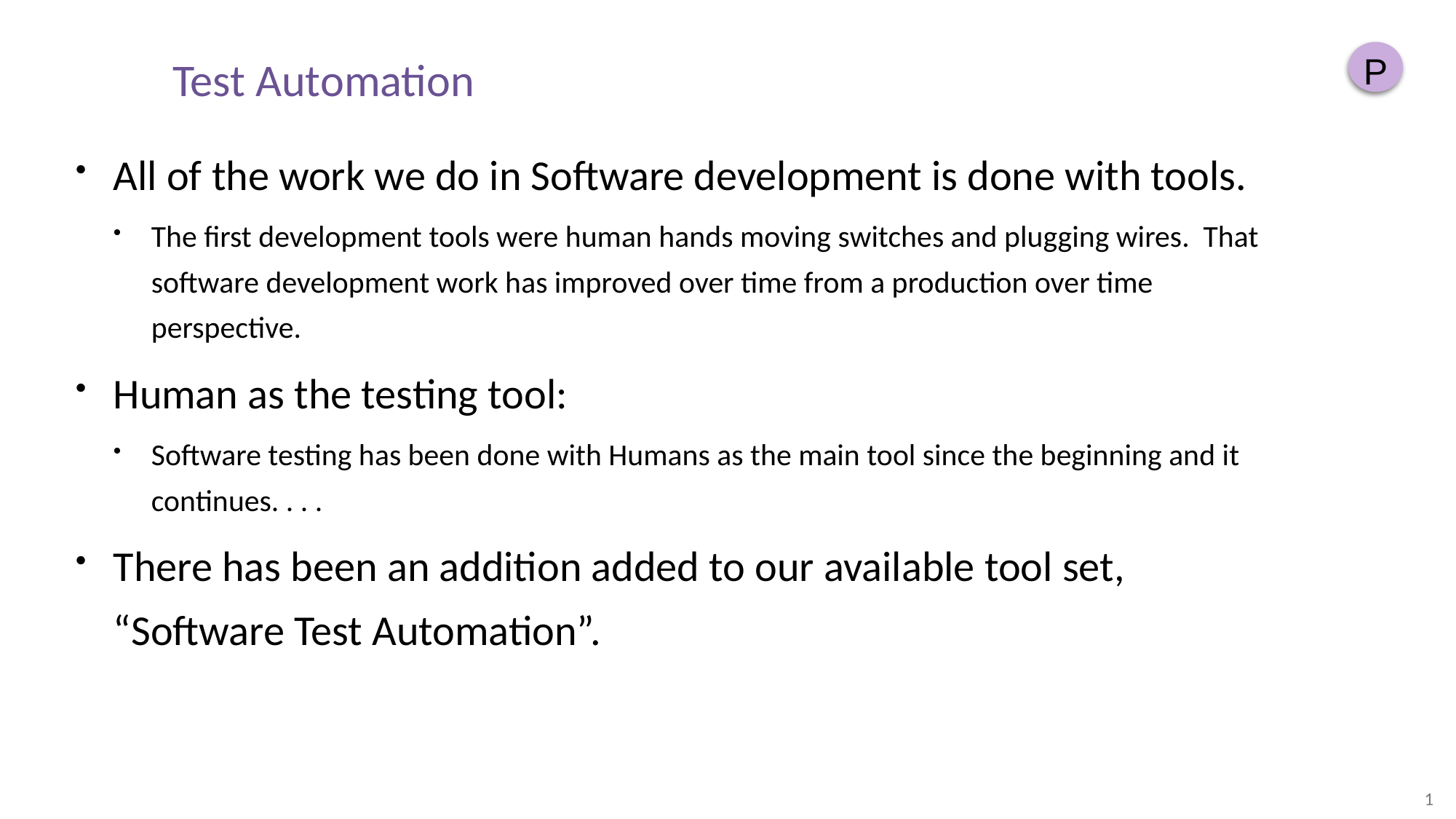

P
Test Automation
All of the work we do in Software development is done with tools.
The first development tools were human hands moving switches and plugging wires.  That software development work has improved over time from a production over time perspective.
Human as the testing tool:
Software testing has been done with Humans as the main tool since the beginning and it continues. . . .
There has been an addition added to our available tool set, “Software Test Automation”.

1